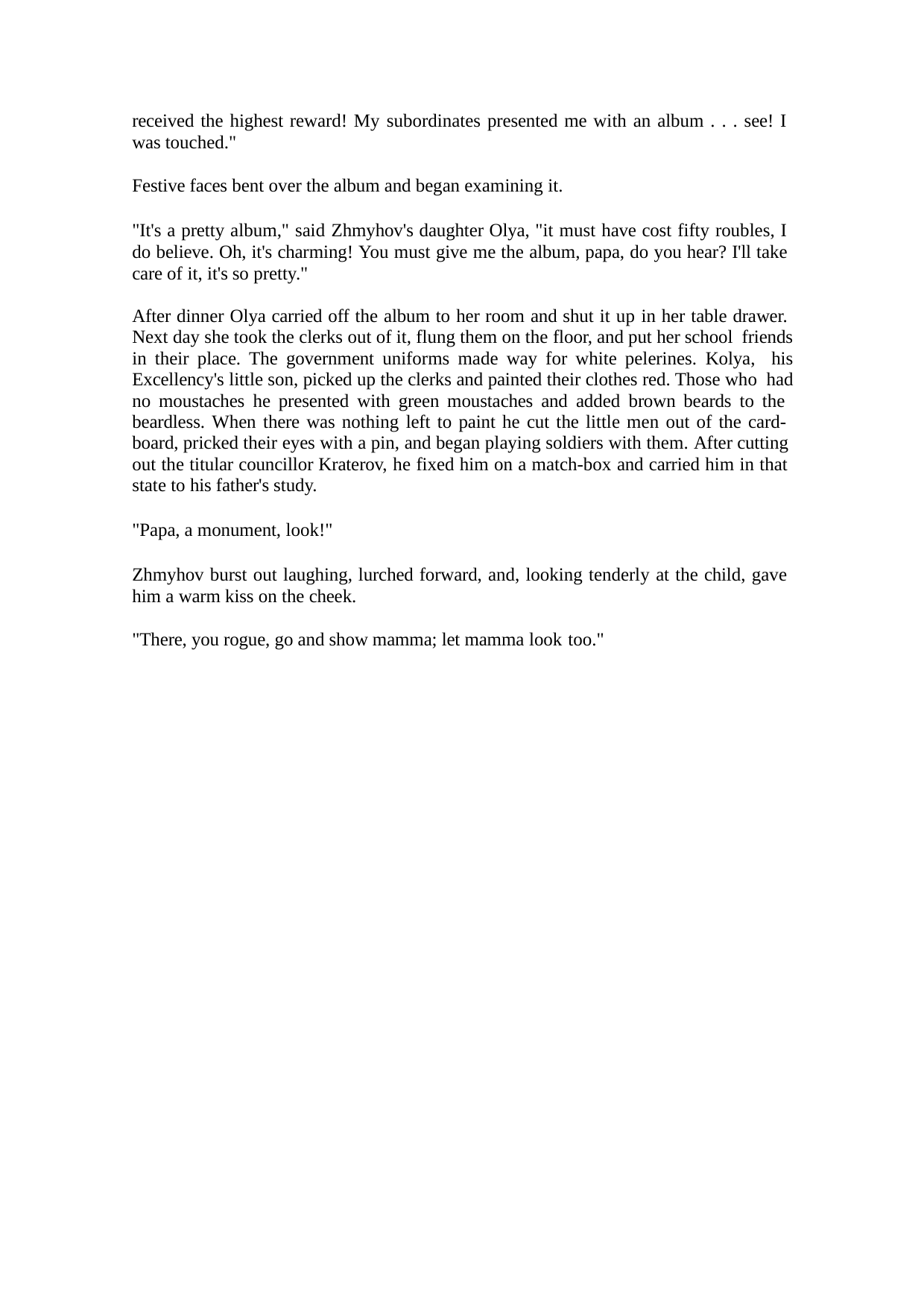

received the highest reward! My subordinates presented me with an album . . . see! I  was touched."

Festive faces bent over the album and began examining it.

"It's a pretty album," said Zhmyhov's daughter Olya, "it must have cost fifty roubles, I  do believe. Oh, it's charming! You must give me the album, papa, do you hear? I'll take  care of it, it's so pretty."

After dinner Olya carried off the album to her room and shut it up in her table drawer.  Next day she took the clerks out of it, flung them on the floor, and put her school  friends in their place. The government uniforms made way for white pelerines. Kolya,  his Excellency's little son, picked up the clerks and painted their clothes red. Those who  had no moustaches he presented with green moustaches and added brown beards to the  beardless. When there was nothing left to paint he cut the little men out of the card-  board, pricked their eyes with a pin, and began playing soldiers with them. After cutting  out the titular councillor Kraterov, he fixed him on a match-box and carried him in that  state to his father's study.

"Papa, a monument, look!"

Zhmyhov burst out laughing, lurched forward, and, looking tenderly at the child, gave  him a warm kiss on the cheek.

"There, you rogue, go and show mamma; let mamma look too."